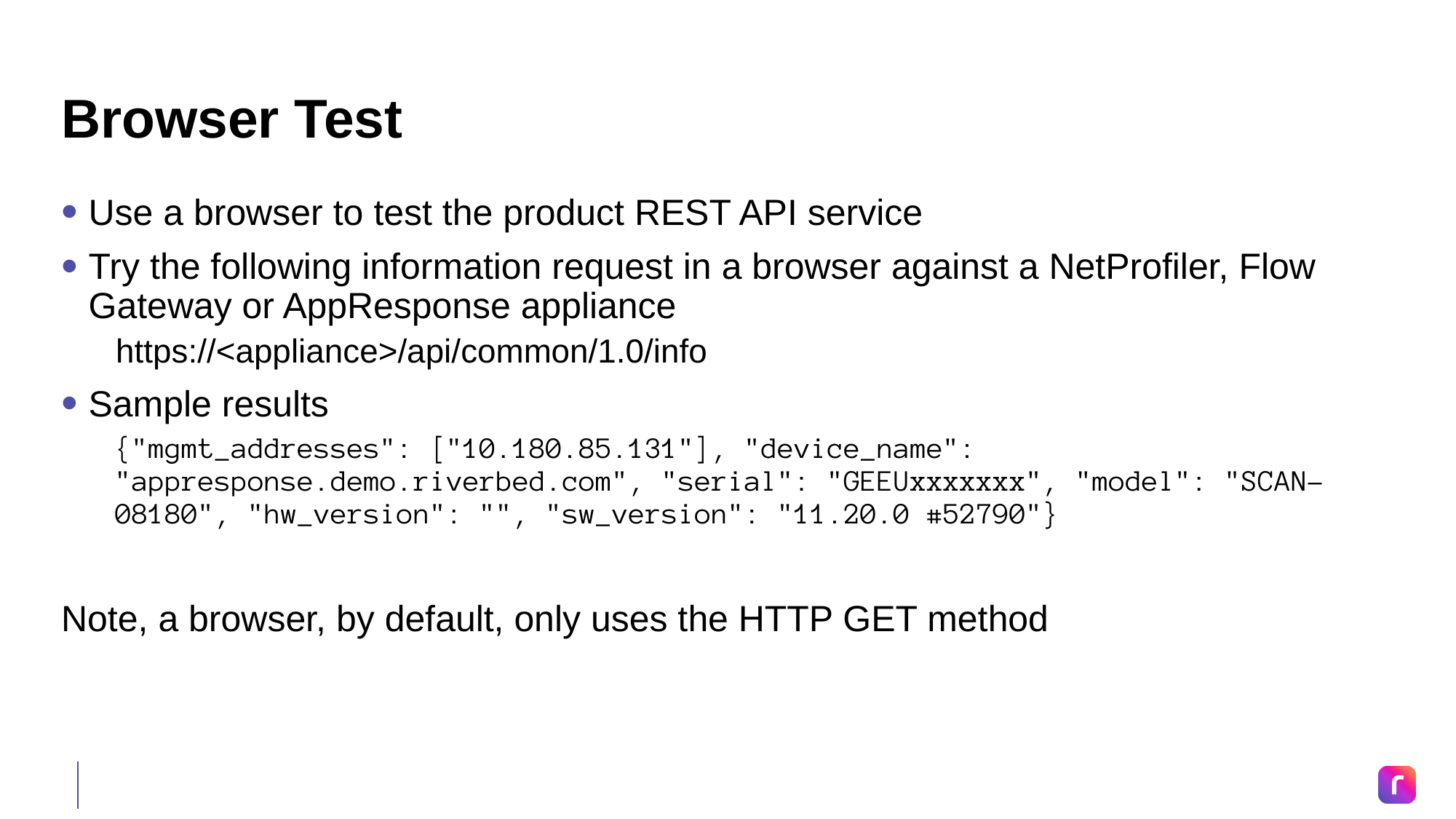

# Browser Test
Use a browser to test the product REST API service
Try the following information request in a browser against a NetProfiler, Flow Gateway or AppResponse appliance
https://<appliance>/api/common/1.0/info
Sample results
{"mgmt_addresses": ["10.180.85.131"], "device_name": "appresponse.demo.riverbed.com", "serial": "GEEUxxxxxxx", "model": "SCAN-08180", "hw_version": "", "sw_version": "11.20.0 #52790"}

Note, a browser, by default, only uses the HTTP GET method